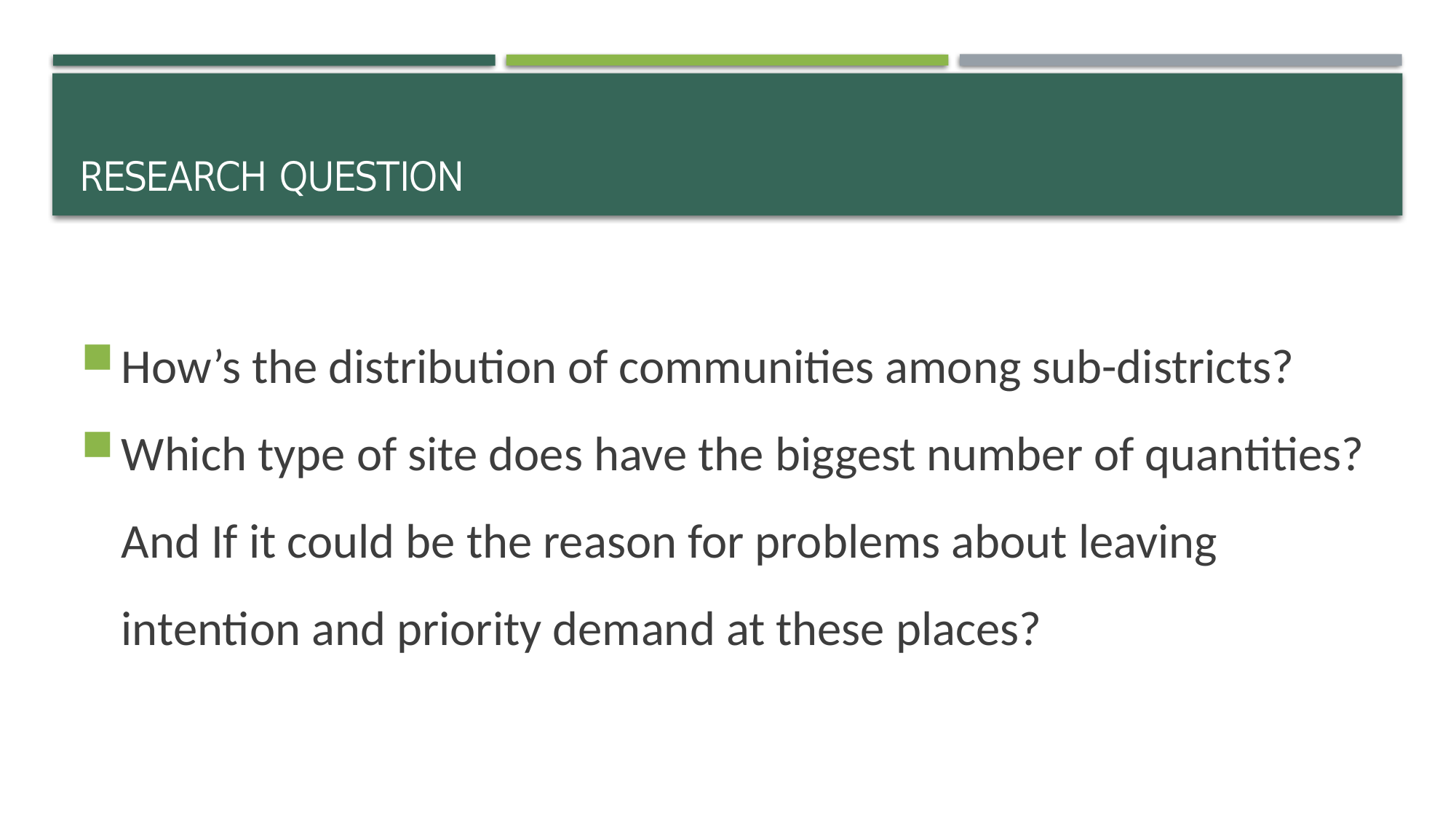

# Research question
How’s the distribution of communities among sub-districts?
Which type of site does have the biggest number of quantities? And If it could be the reason for problems about leaving intention and priority demand at these places?